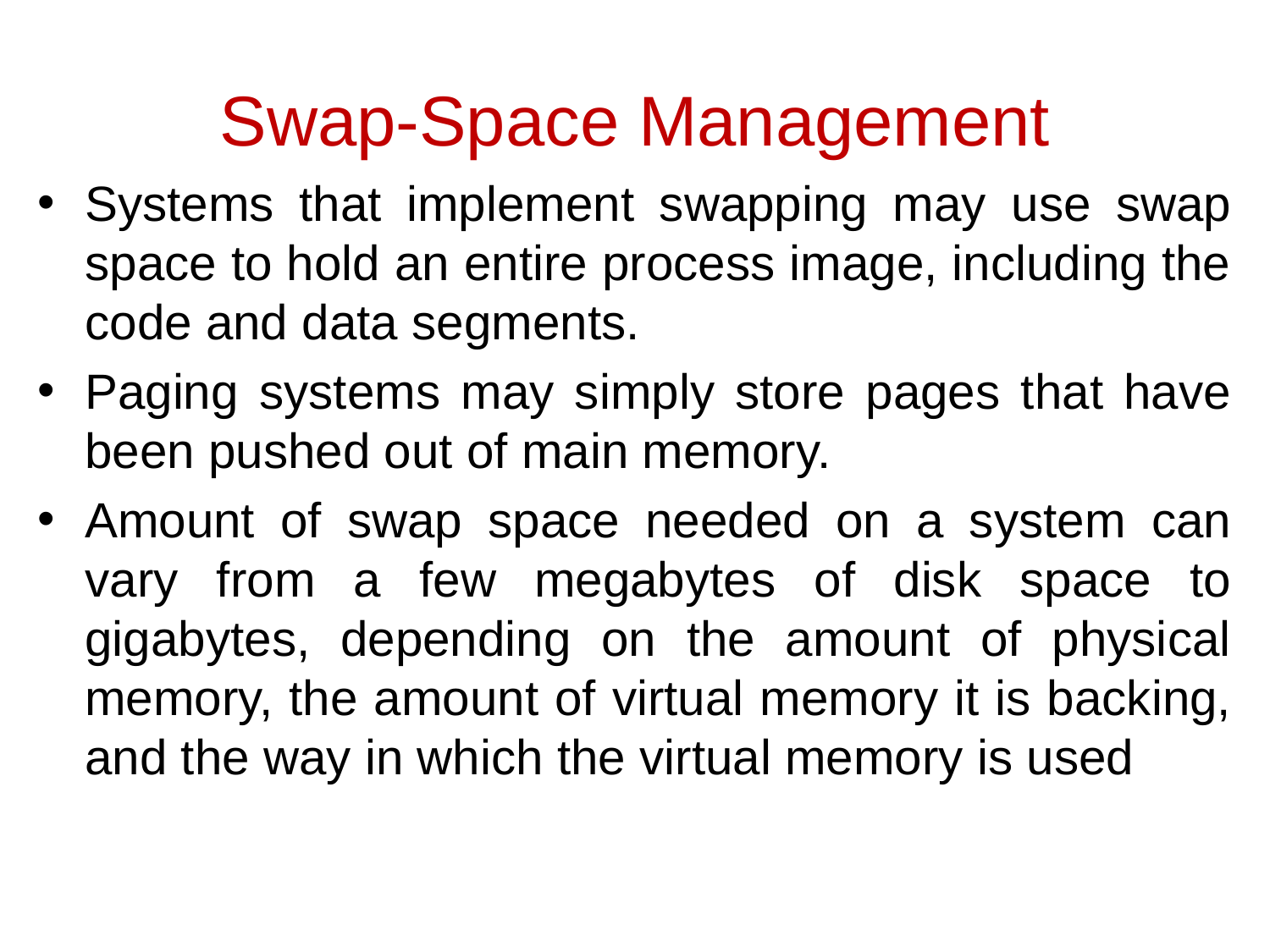

Swap-Space Management
Systems that implement swapping may use swap space to hold an entire process image, including the code and data segments.
Paging systems may simply store pages that have been pushed out of main memory.
Amount of swap space needed on a system can vary from a few megabytes of disk space to gigabytes, depending on the amount of physical memory, the amount of virtual memory it is backing, and the way in which the virtual memory is used